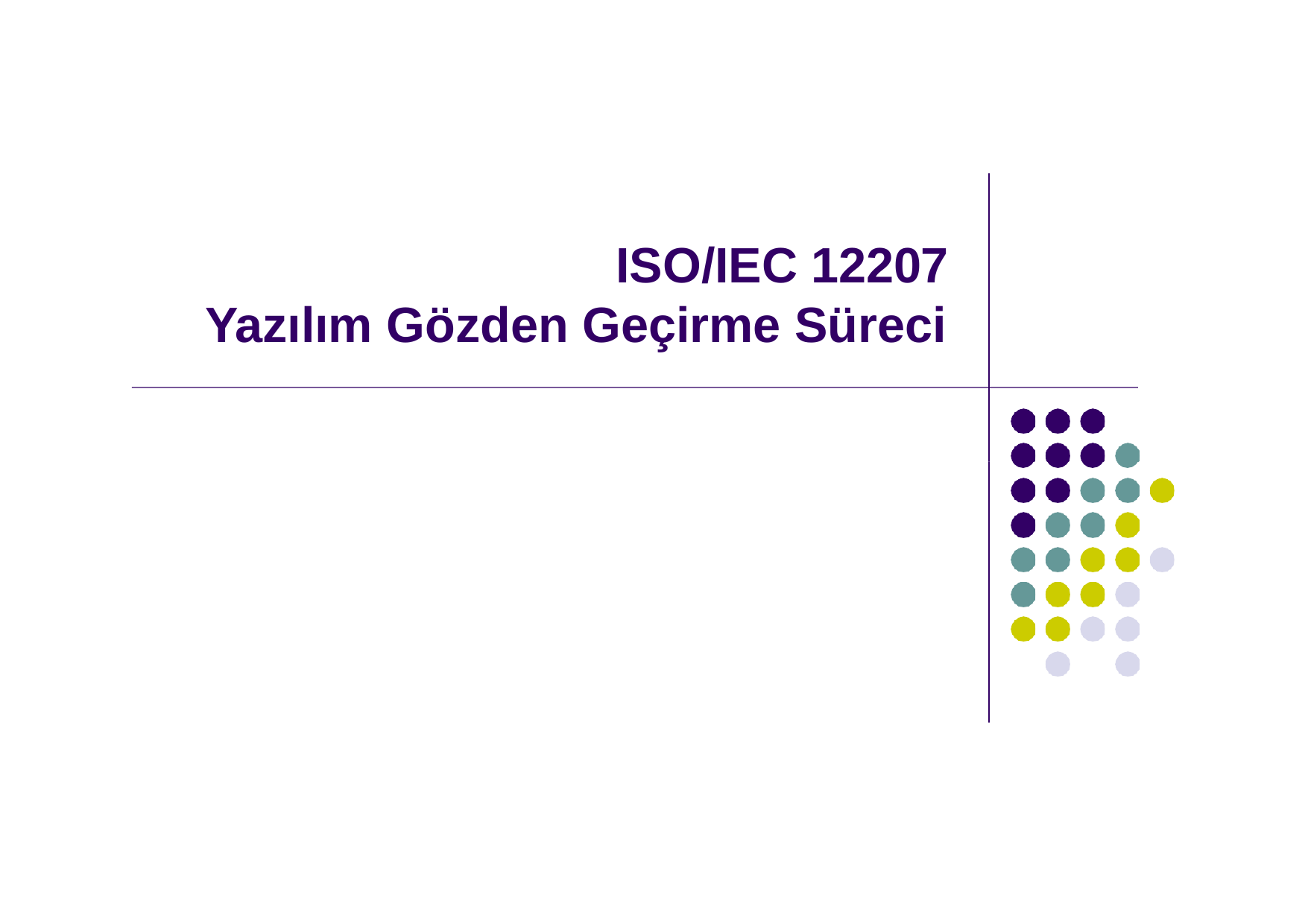

# ISO/IEC 12207
Yazılım Gözden Geçirme Süreci